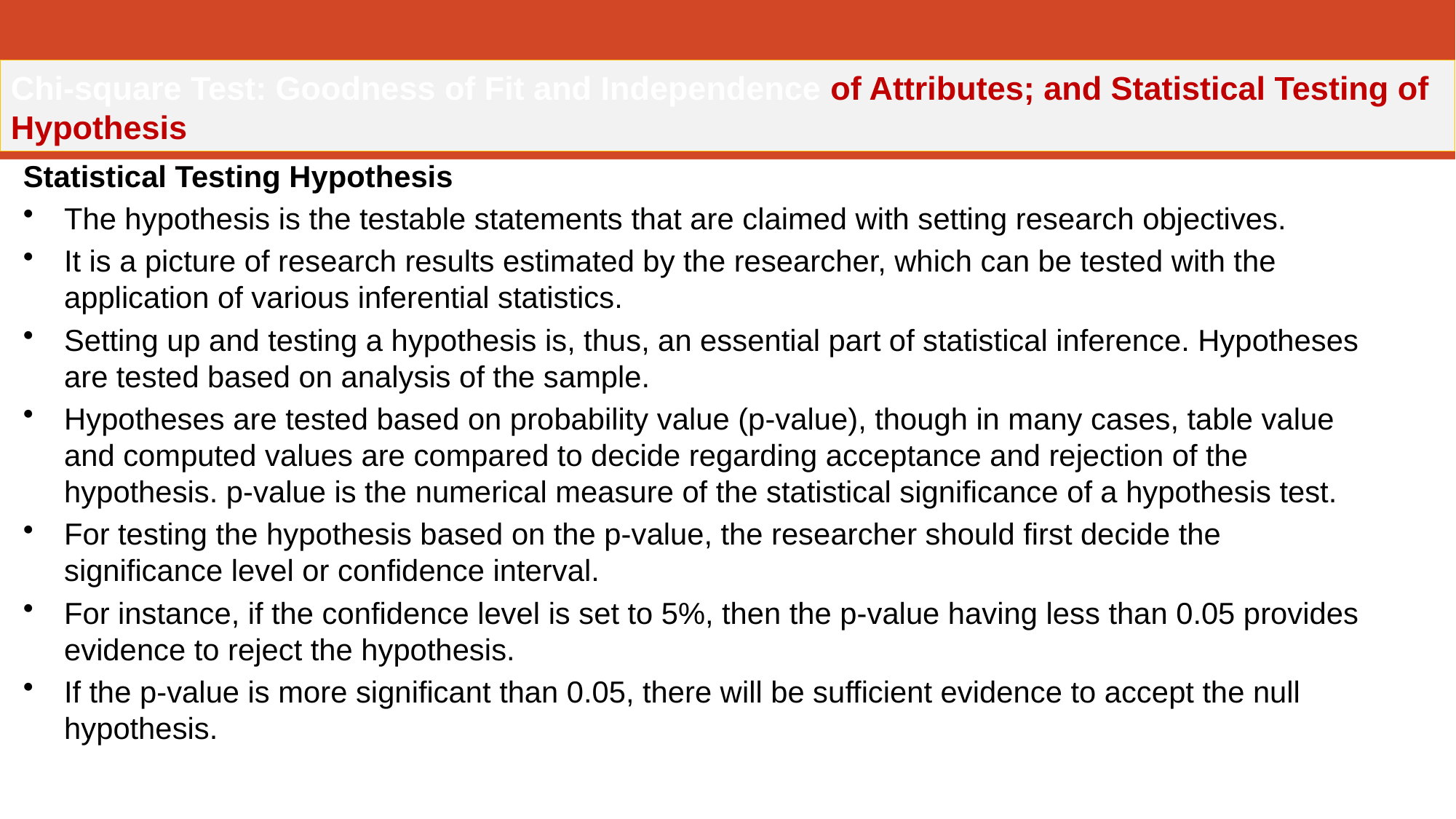

# Chi-square Test: Goodness of Fit and Independence of Attributes; and Statistical Testing of Hypothesis
Statistical Testing Hypothesis
The hypothesis is the testable statements that are claimed with setting research objectives.
It is a picture of research results estimated by the researcher, which can be tested with the application of various inferential statistics.
Setting up and testing a hypothesis is, thus, an essential part of statistical inference. Hypotheses are tested based on analysis of the sample.
Hypotheses are tested based on probability value (p-value), though in many cases, table value and computed values are compared to decide regarding acceptance and rejection of the hypothesis. p-value is the numerical measure of the statistical significance of a hypothesis test.
For testing the hypothesis based on the p-value, the researcher should first decide the significance level or confidence interval.
For instance, if the confidence level is set to 5%, then the p-value having less than 0.05 provides evidence to reject the hypothesis.
If the p-value is more significant than 0.05, there will be sufficient evidence to accept the null hypothesis.